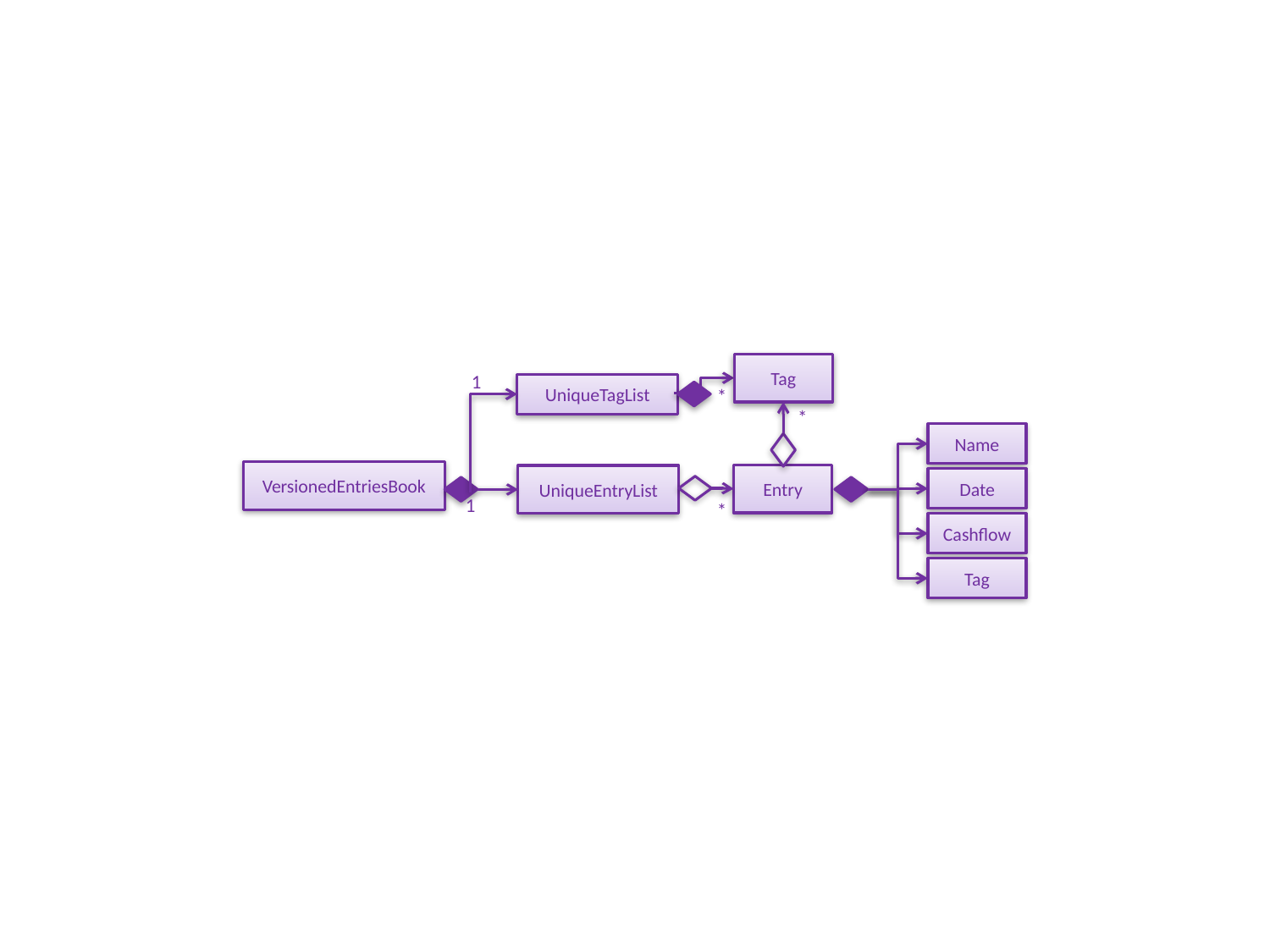

Tag
1
UniqueTagList

*
*
Name

VersionedEntriesBook
Entry
UniqueEntryList
Date

1
*
Cashflow
Tag